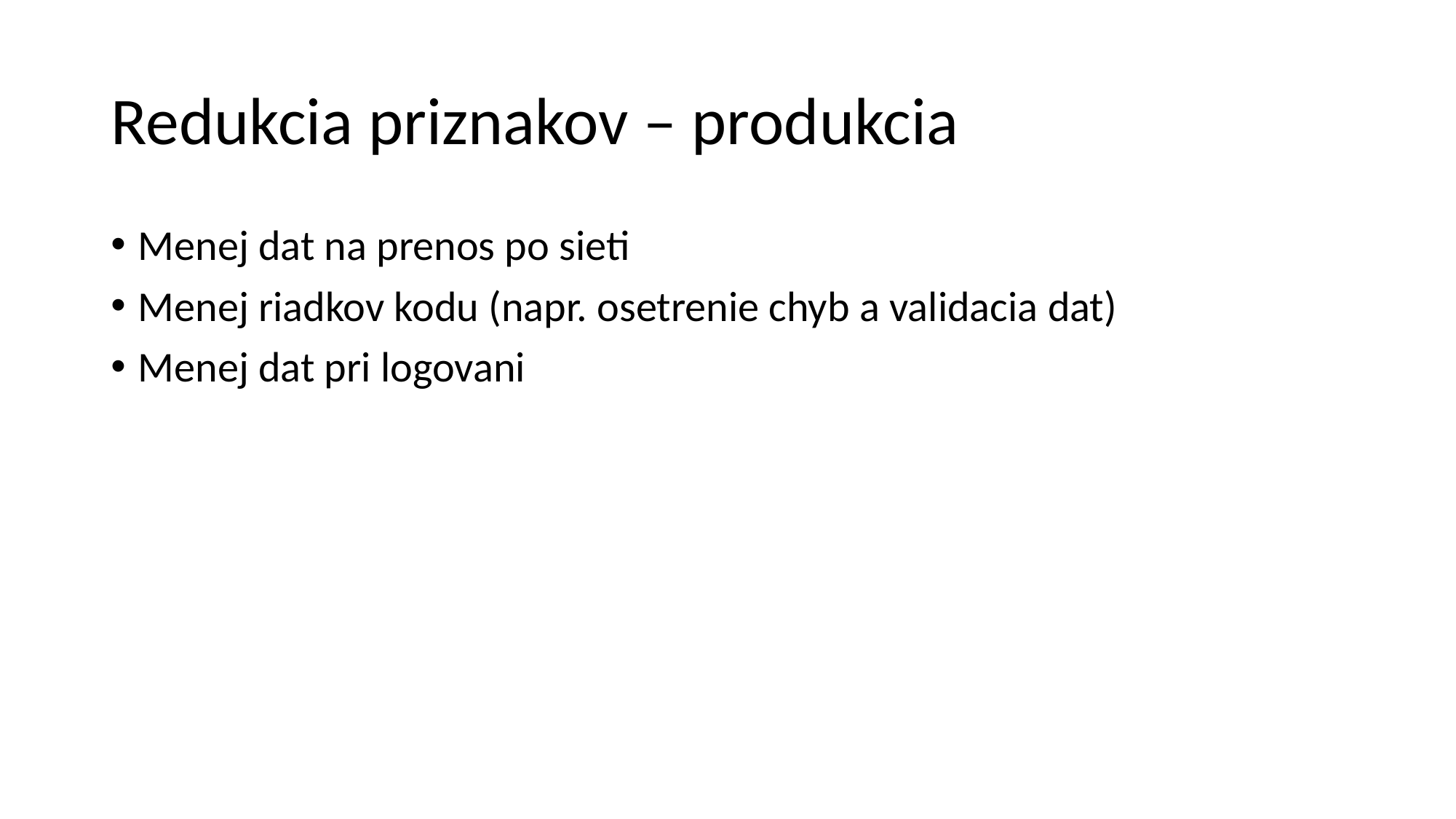

# Redukcia priznakov – produkcia
Menej dat na prenos po sieti
Menej riadkov kodu (napr. osetrenie chyb a validacia dat)
Menej dat pri logovani